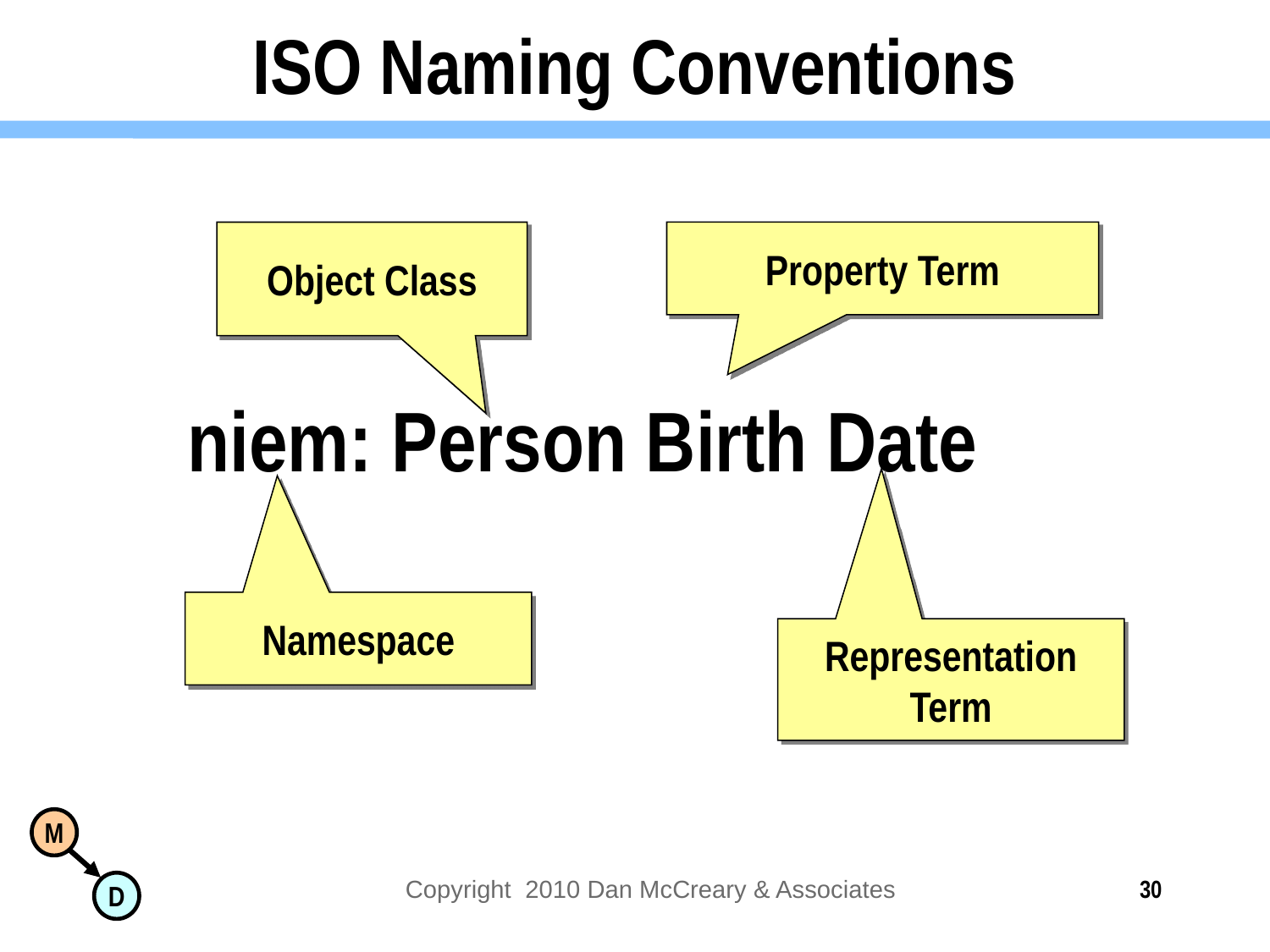

# ISO Naming Conventions
Object Class
Property Term
niem: Person Birth Date
Namespace
Representation Term
Copyright  2010 Dan McCreary & Associates
30